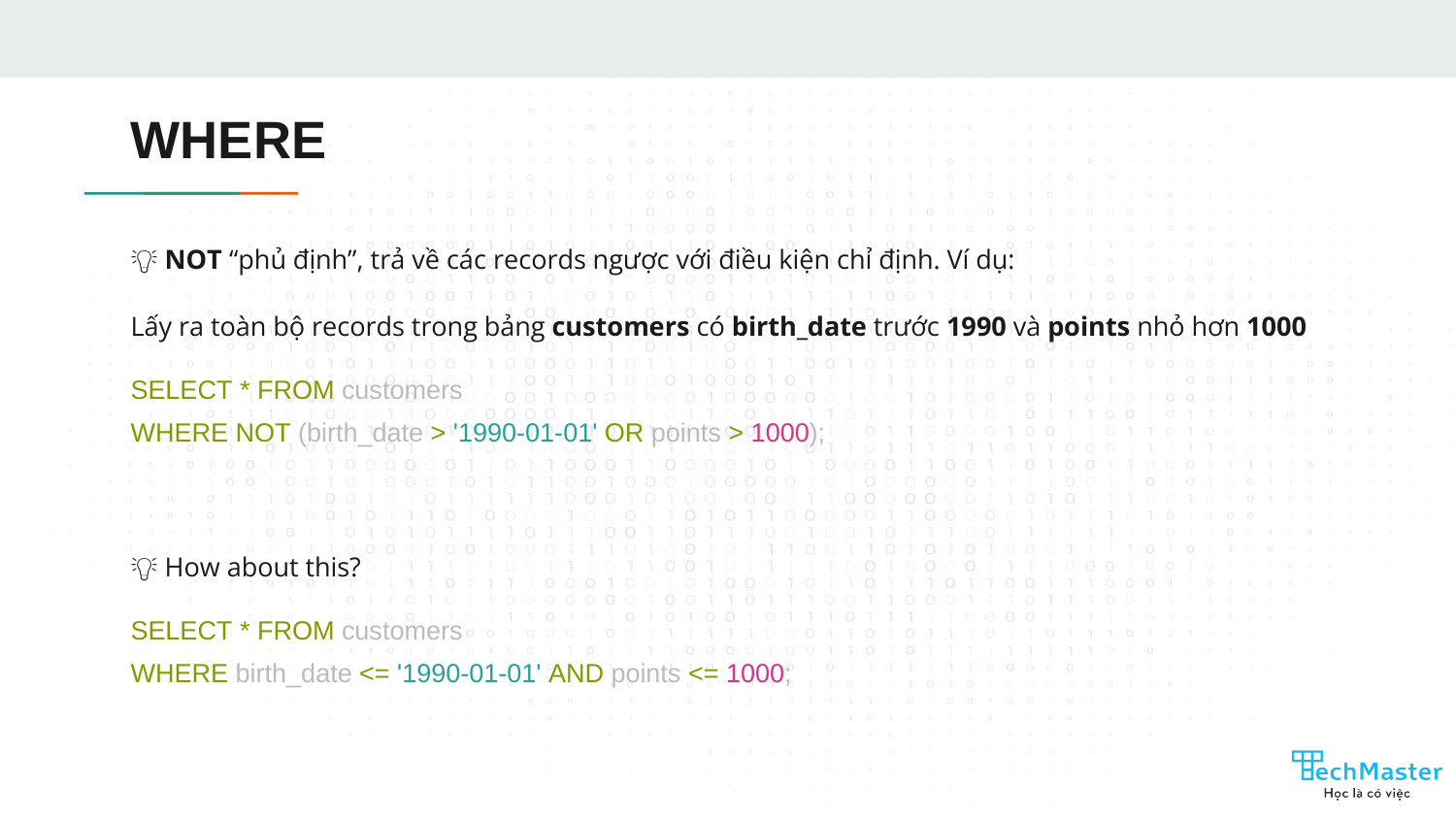

# WHERE
💡 NOT “phủ định”, trả về các records ngược với điều kiện chỉ định. Ví dụ:
Lấy ra toàn bộ records trong bảng customers có birth_date trước 1990 và points nhỏ hơn 1000
SELECT * FROM customers
WHERE NOT (birth_date > '1990-01-01' OR points > 1000);

💡 How about this?
SELECT * FROM customers
WHERE birth_date <= '1990-01-01' AND points <= 1000;